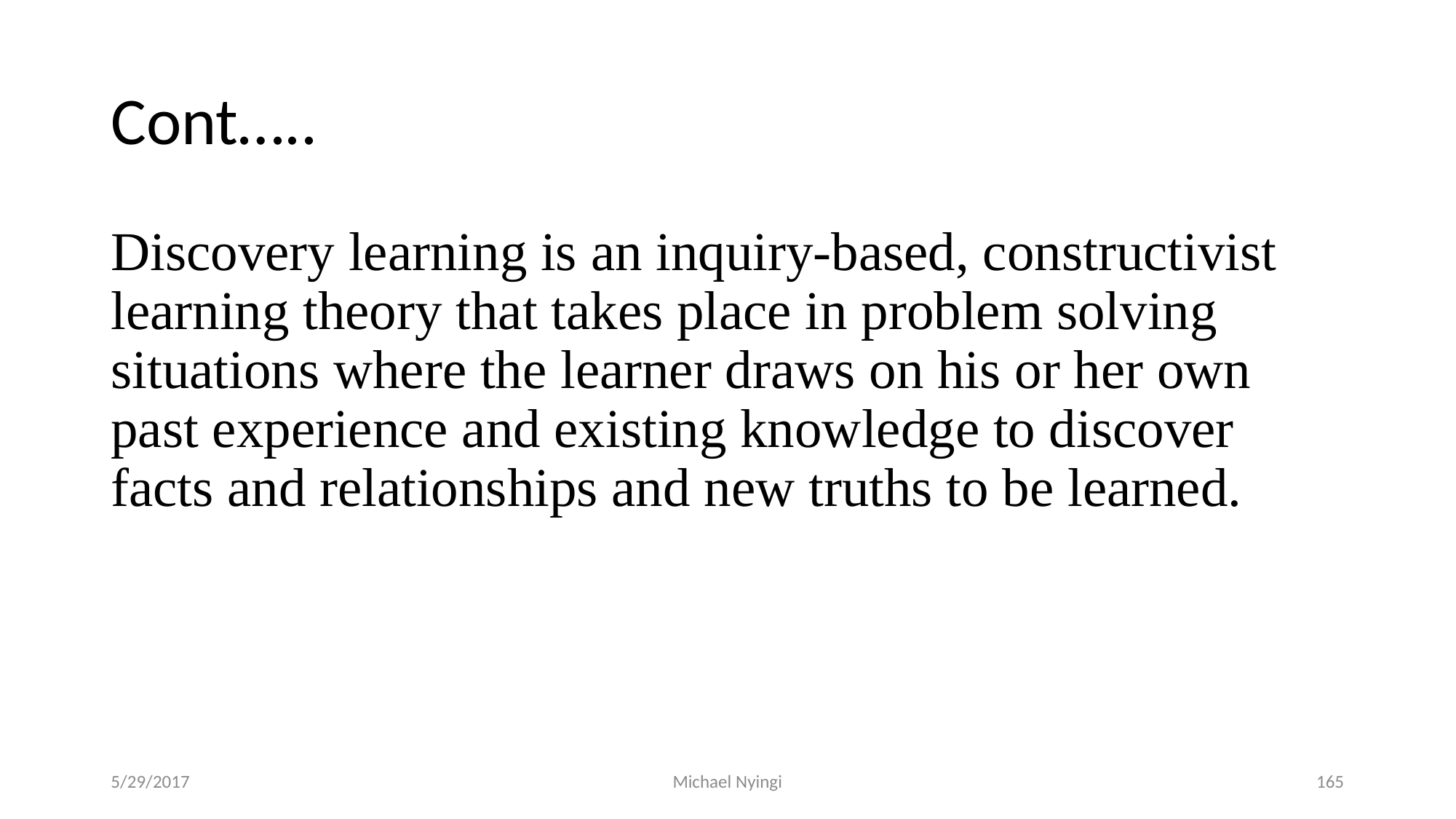

# Cont…..
Discovery learning is an inquiry-based, constructivist learning theory that takes place in problem solving situations where the learner draws on his or her own past experience and existing knowledge to discover facts and relationships and new truths to be learned.
5/29/2017
Michael Nyingi
165